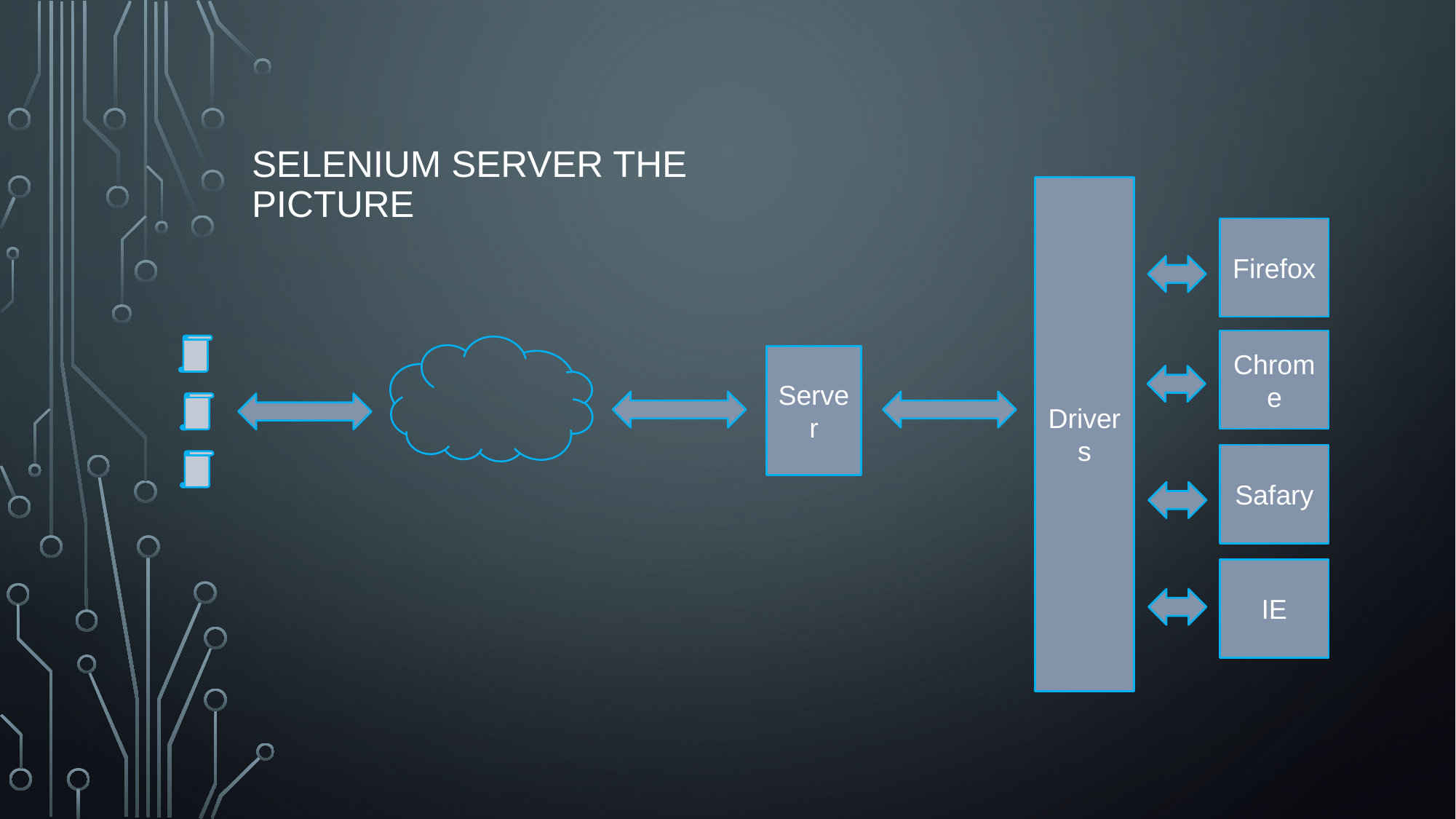

# Selenium Server the picture
Drivers

Firefox

Chrome

Server

Safary

IE